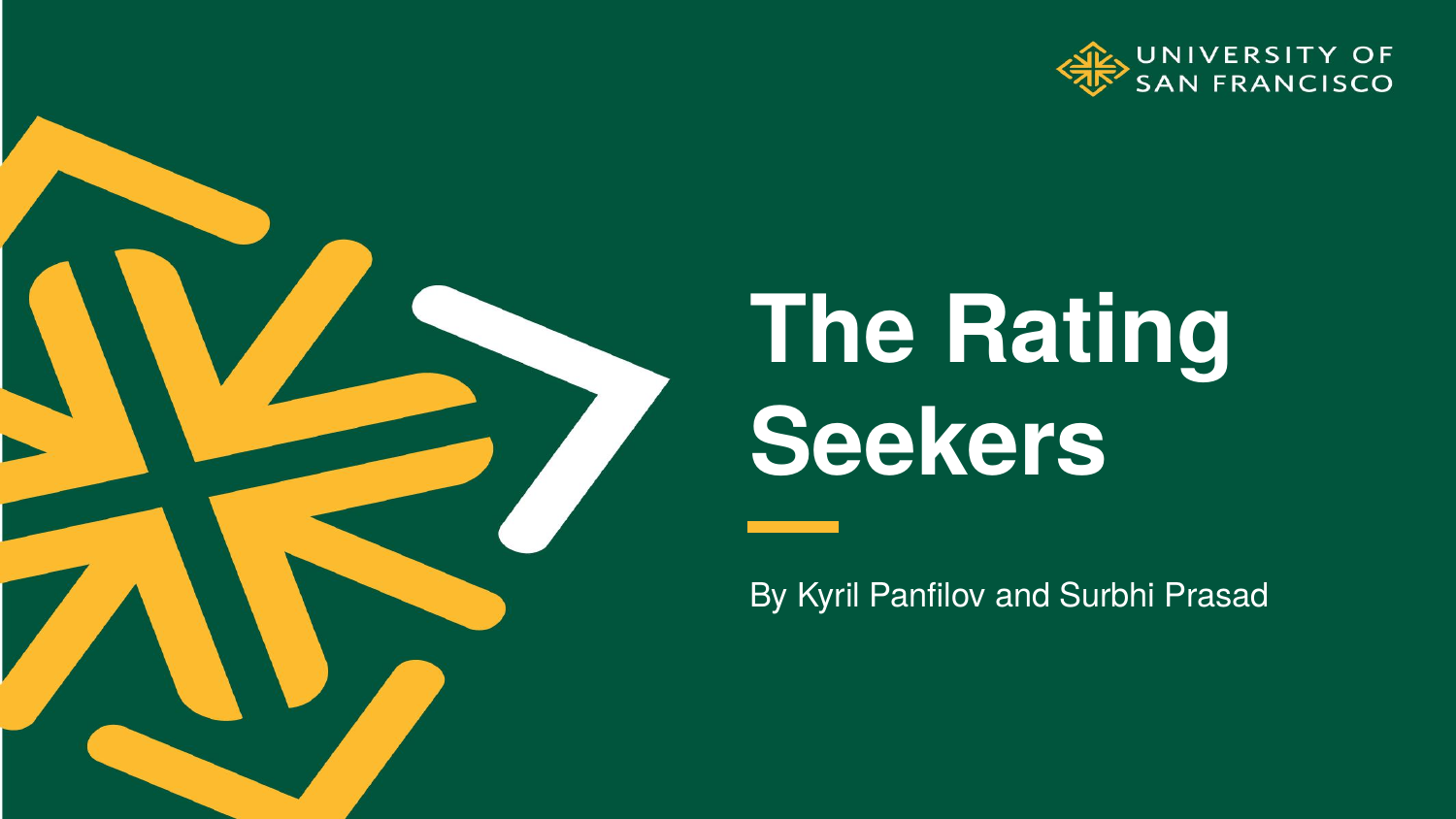

# The Rating Seekers
By Kyril Panfilov and Surbhi Prasad